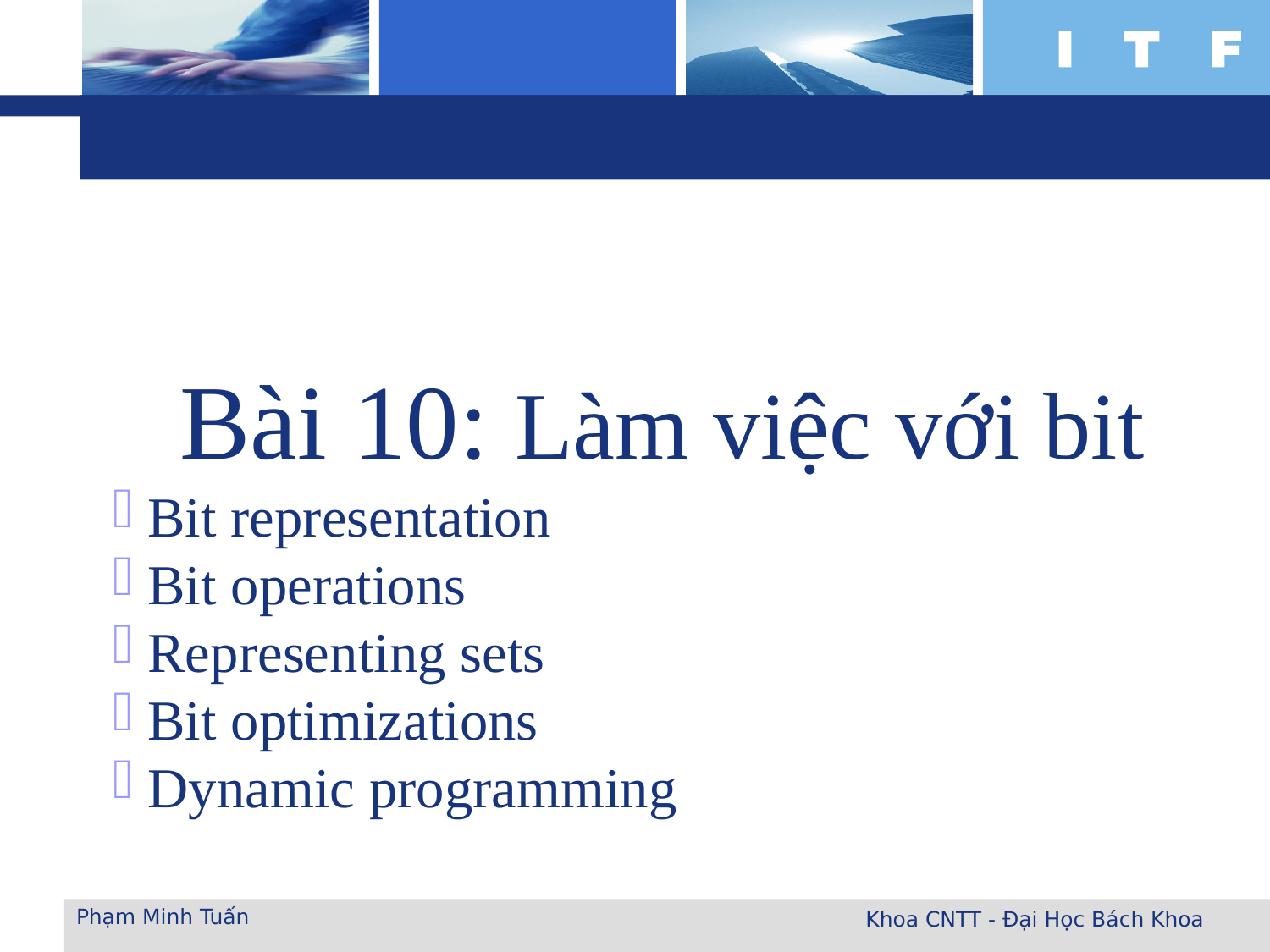

Bài 10: Làm việc với bit
 Bit representation
 Bit operations
 Representing sets
 Bit optimizations
 Dynamic programming
Phạm Minh Tuấn
Khoa CNTT - Đại Học Bách Khoa